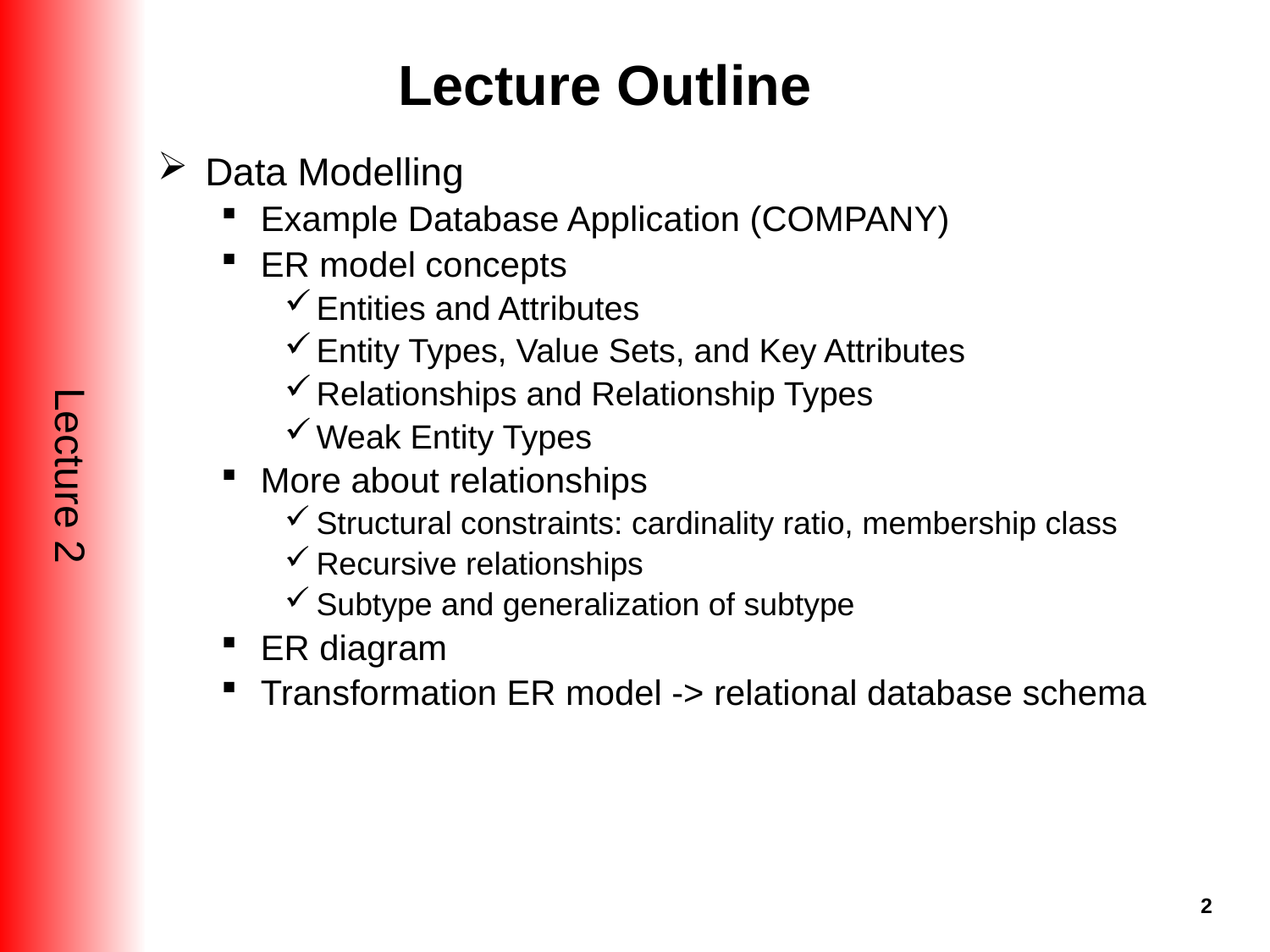

# Lecture Outline
Data Modelling
Example Database Application (COMPANY)
ER model concepts
Entities and Attributes
Entity Types, Value Sets, and Key Attributes
Relationships and Relationship Types
Weak Entity Types
More about relationships
Structural constraints: cardinality ratio, membership class
Recursive relationships
Subtype and generalization of subtype
ER diagram
Transformation ER model -> relational database schema